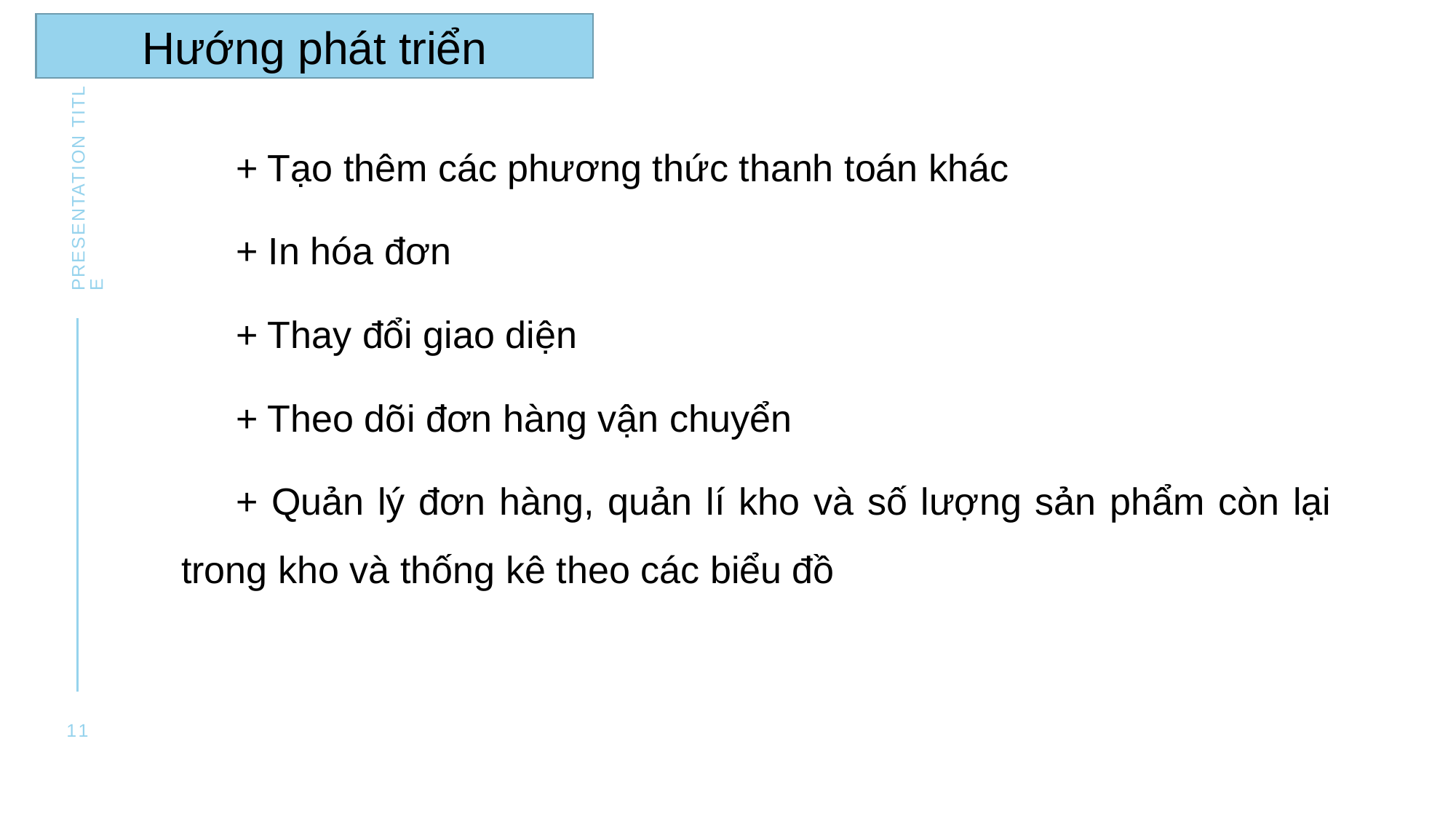

Hướng phát triển
+ Tạo thêm các phương thức thanh toán khác
+ In hóa đơn
+ Thay đổi giao diện
+ Theo dõi đơn hàng vận chuyển
+ Quản lý đơn hàng, quản lí kho và số lượng sản phẩm còn lại trong kho và thống kê theo các biểu đồ

presentation title
11